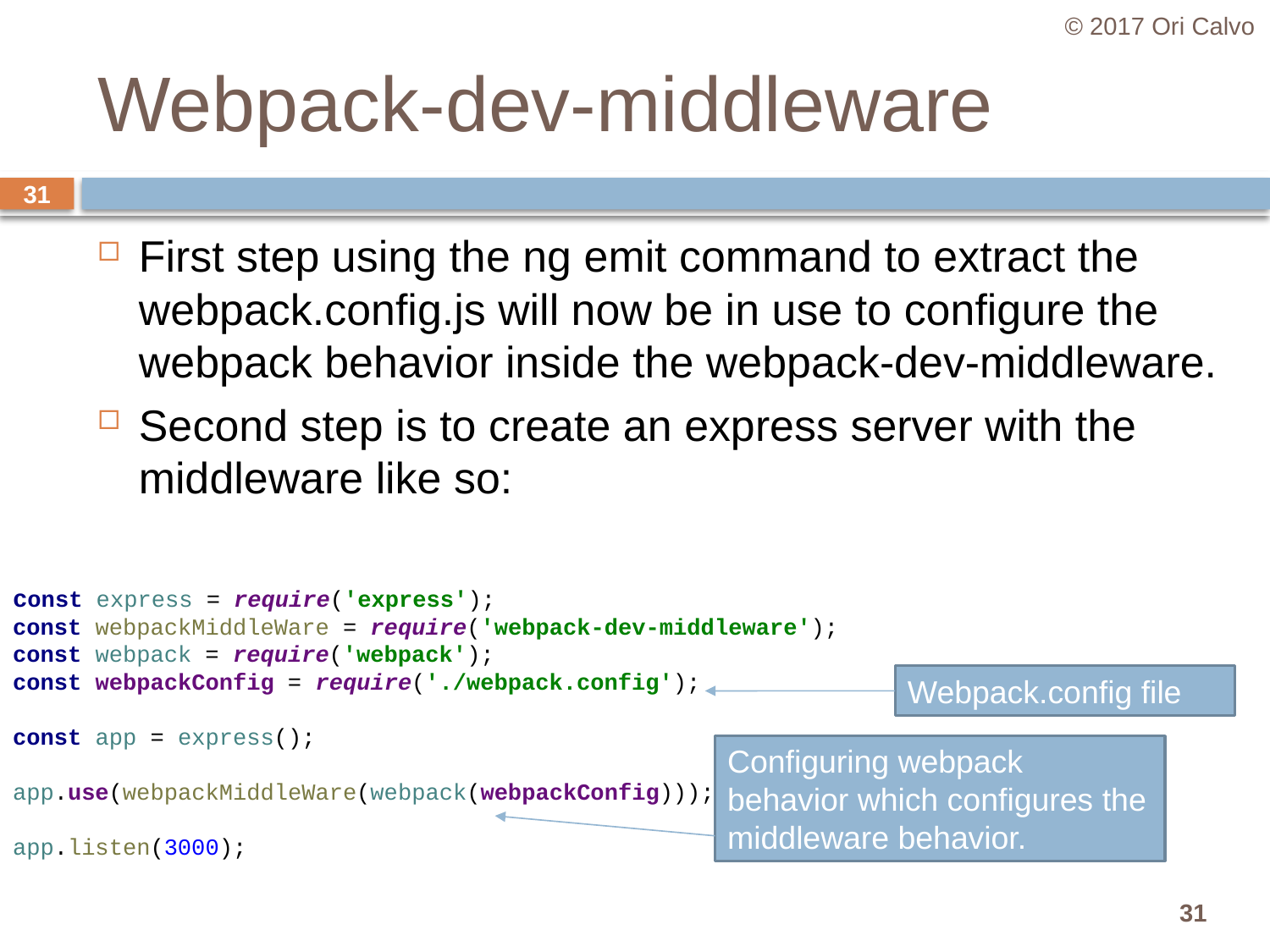

© 2017 Ori Calvo
# Webpack-dev-middleware
31
First step using the ng emit command to extract the webpack.config.js will now be in use to configure the webpack behavior inside the webpack-dev-middleware.
Second step is to create an express server with the middleware like so:
const express = require('express');
const webpackMiddleWare = require('webpack-dev-middleware');
const webpack = require('webpack');
const webpackConfig = require('./webpack.config');
const app = express();
app.use(webpackMiddleWare(webpack(webpackConfig)));
app.listen(3000);
Webpack.config file
Configuring webpack behavior which configures the middleware behavior.